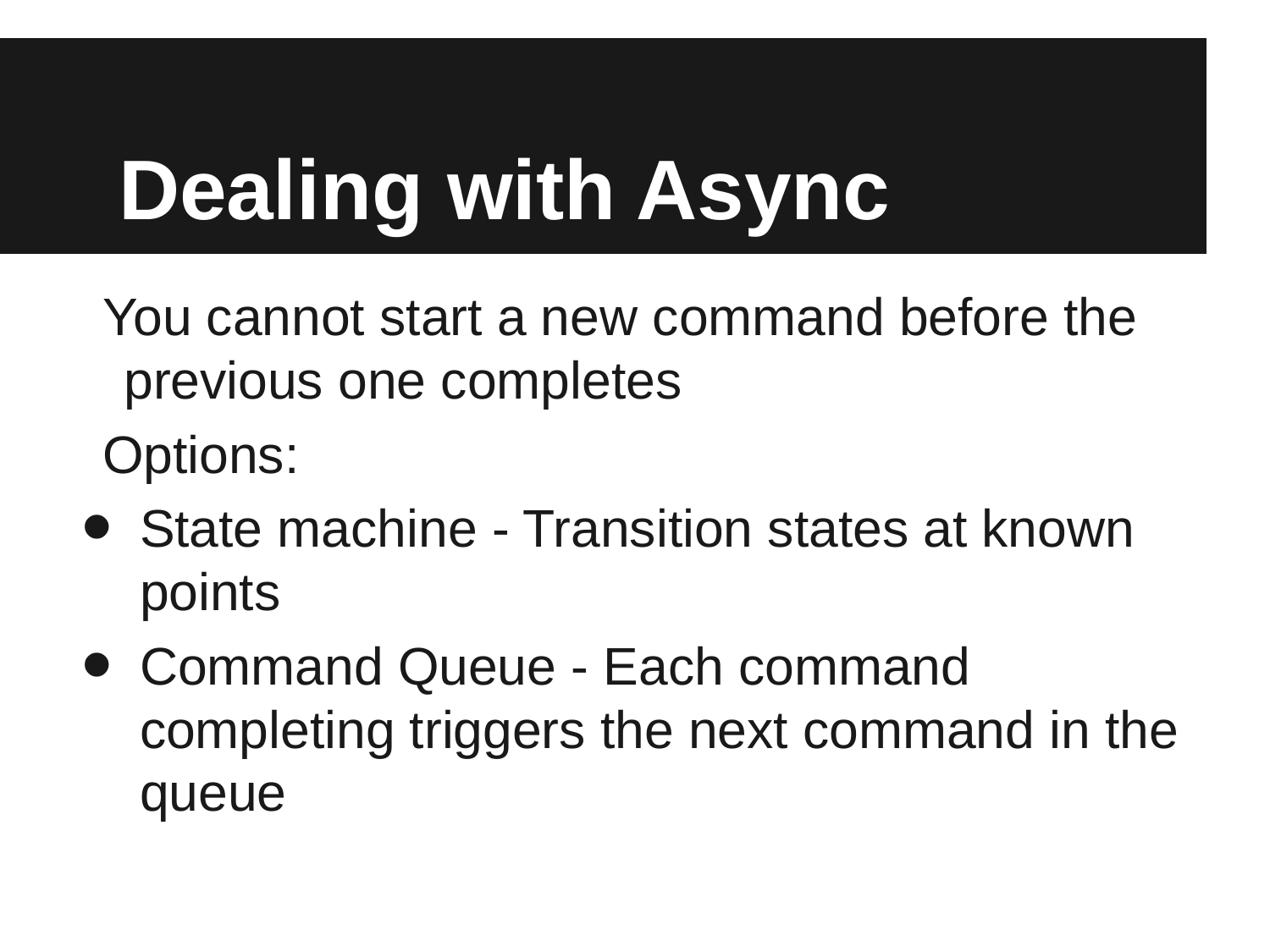

# Dealing with Async
You cannot start a new command before the previous one completes
Options:
State machine - Transition states at known points
Command Queue - Each command completing triggers the next command in the queue